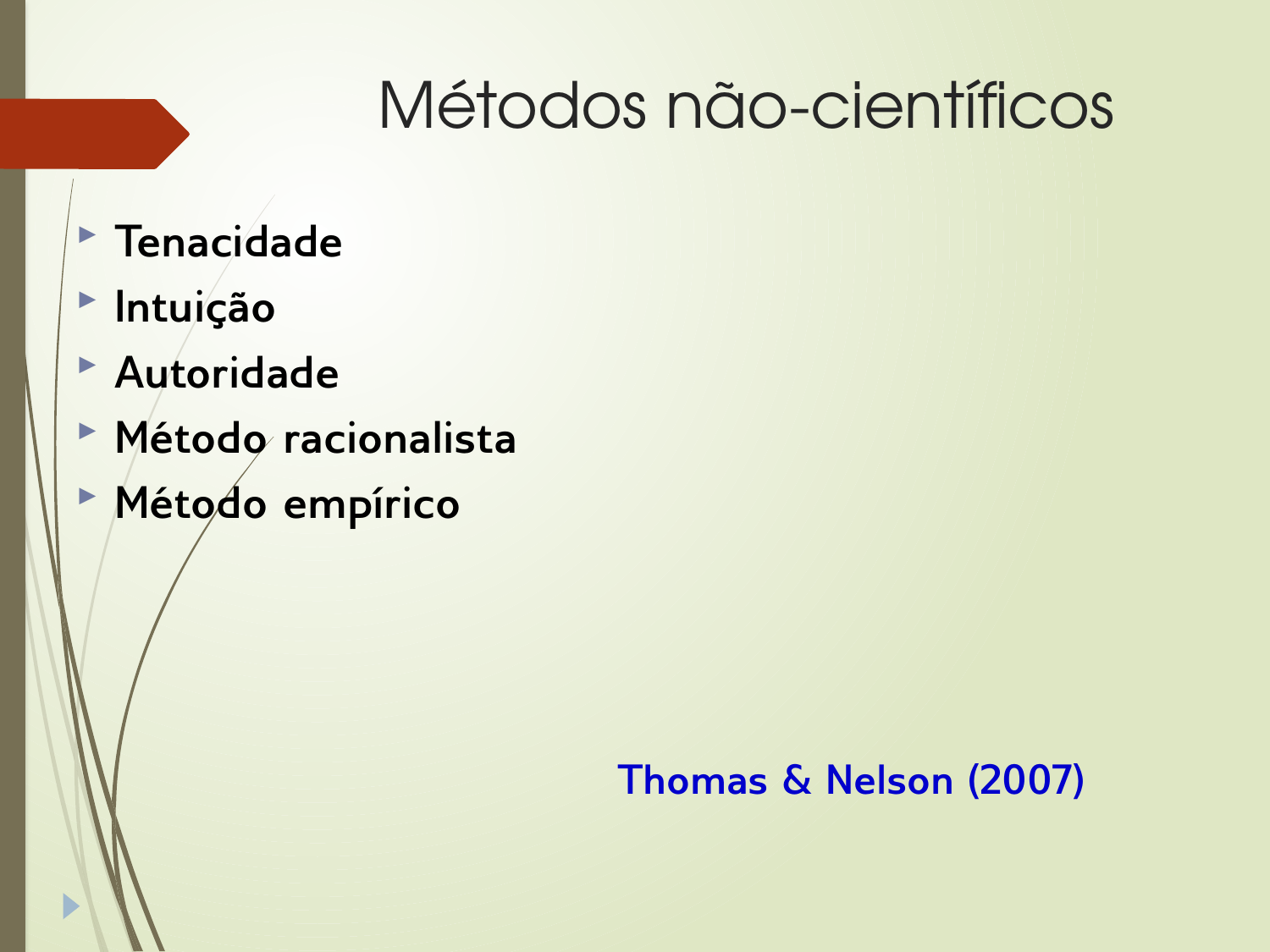

# Métodos não-científicos
Tenacidade
Intuição
Autoridade
Método racionalista
Método empírico
Thomas & Nelson (2007)